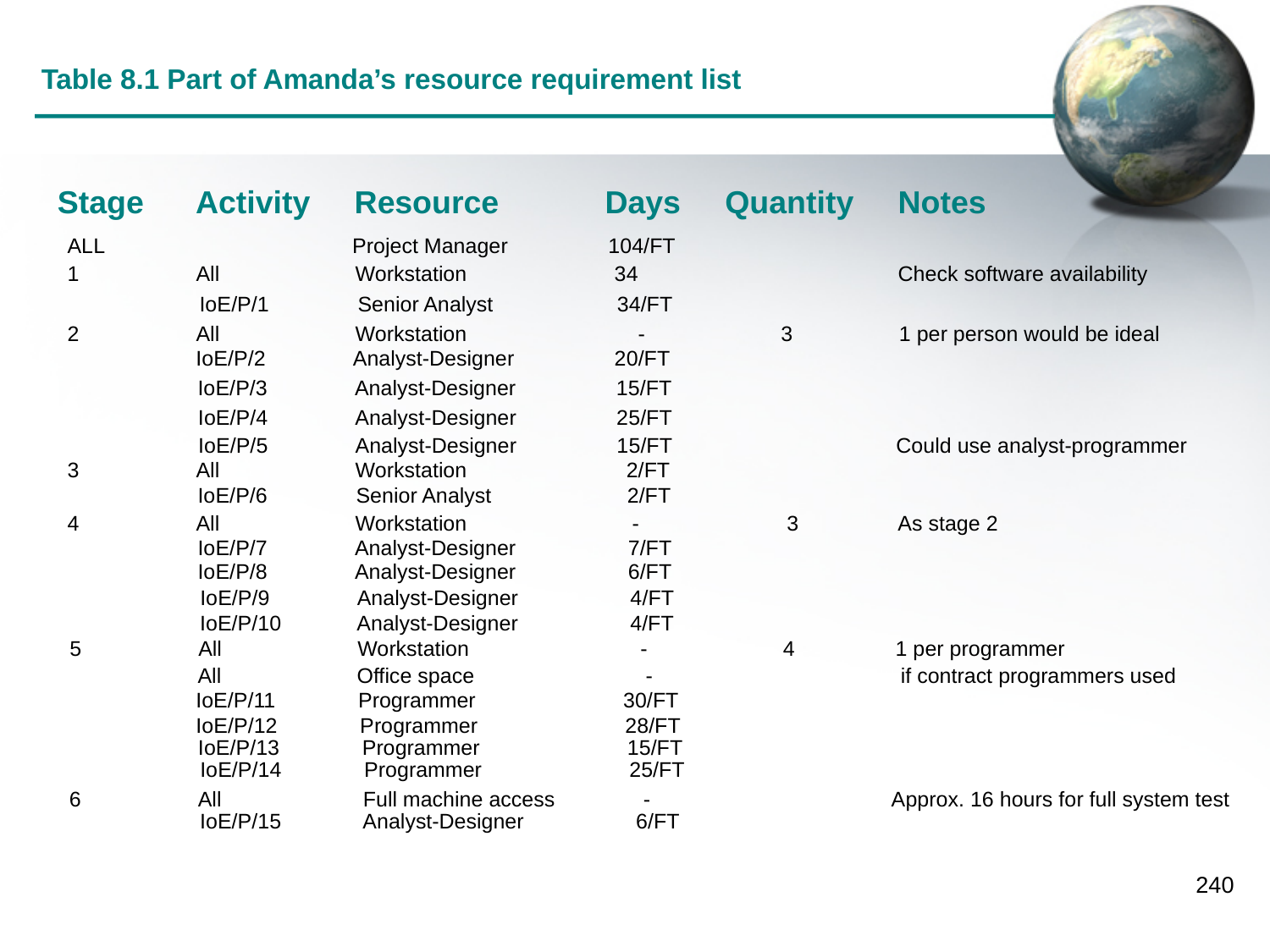

# Table 8.1 Part of Amanda’s resource requirement list

Stage      Activity     Resource            Days     Quantity     Notes
ALL                                          Project Manager                 104/FT

1                    All                       Workstation                         34                                            Check software availability
                      IoE/P/1               Senior Analyst                     34/FT
2                    All                       Workstation                             -                       3                  1 per person would be ideal
                      IoE/P/2               Analyst-Designer                 20/FT
                      IoE/P/3               Analyst-Designer                 15/FT
                      IoE/P/4               Analyst-Designer                 25/FT
                      IoE/P/5               Analyst-Designer                 15/FT                                      Could use analyst-programmer
3                    All                       Workstation                           2/FT
                      IoE/P/6               Senior Analyst                       2/FT
4                    All                       Workstation                            -                         3                 As stage 2
                      IoE/P/7               Analyst-Designer                   7/FT
                      IoE/P/8               Analyst-Designer                   6/FT
                      IoE/P/9               Analyst-Designer                   4/FT
                      IoE/P/10             Analyst-Designer                   4/FT
5                    All                       Workstation                             -                       4                 1 per programmer
                      All                       Office space                             -                                          if contract programmers used
                      IoE/P/11              Programmer                         30/FT
                      IoE/P/12              Programmer                         28/FT
                      IoE/P/13              Programmer                         15/FT
                      IoE/P/14              Programmer                         25/FT
6                    All                        Full machine access               -                                         Approx. 16 hours for full system test
                      IoE/P/15              Analyst-Designer                   6/FT
240